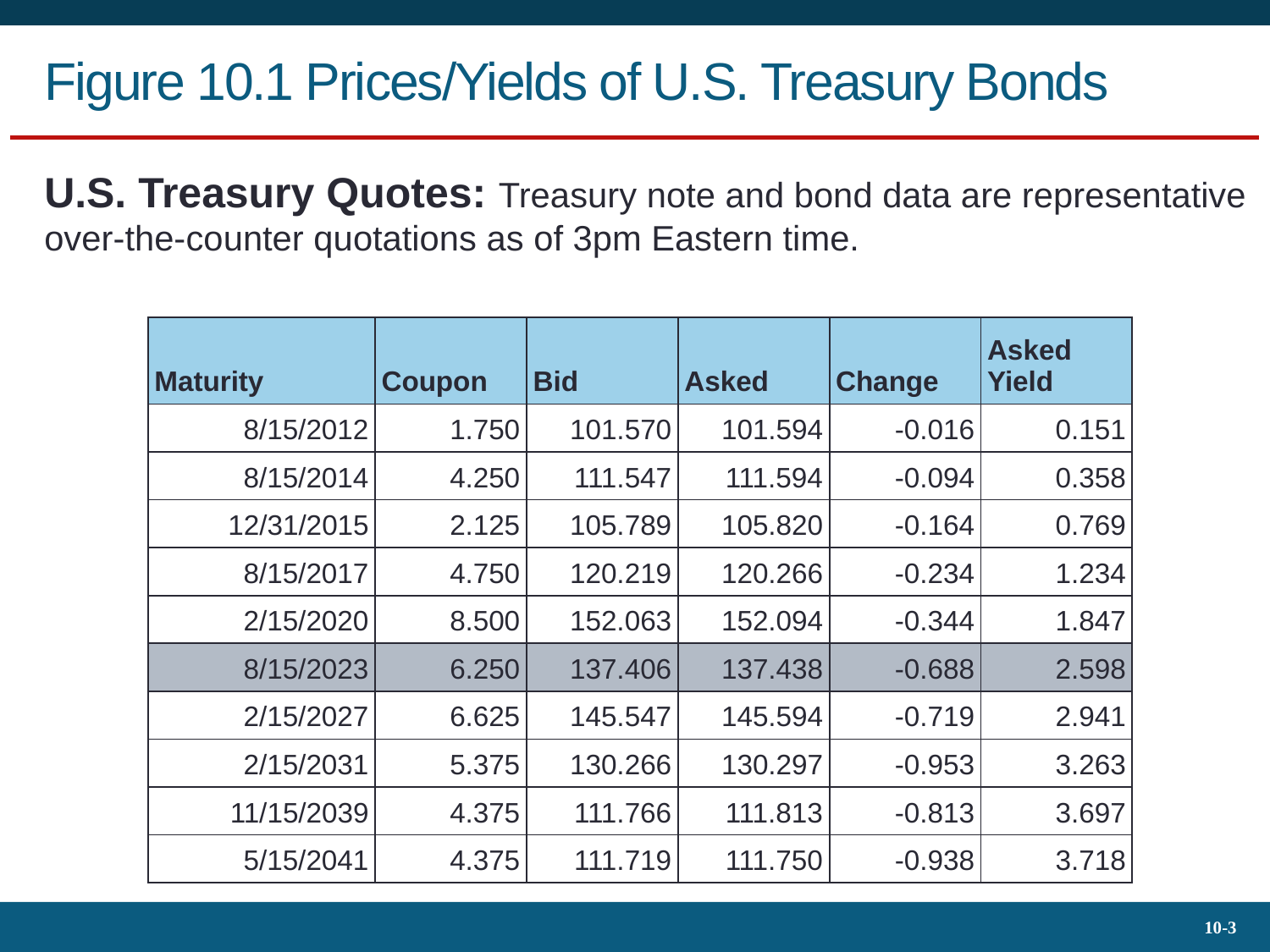

# Figure 10.1 Prices/Yields of U.S. Treasury Bonds
U.S. Treasury Quotes: Treasury note and bond data are representative over-the-counter quotations as of 3pm Eastern time.
| Maturity | Coupon | Bid | Asked | Change | Asked Yield |
| --- | --- | --- | --- | --- | --- |
| 8/15/2012 | 1.750 | 101.570 | 101.594 | -0.016 | 0.151 |
| 8/15/2014 | 4.250 | 111.547 | 111.594 | -0.094 | 0.358 |
| 12/31/2015 | 2.125 | 105.789 | 105.820 | -0.164 | 0.769 |
| 8/15/2017 | 4.750 | 120.219 | 120.266 | -0.234 | 1.234 |
| 2/15/2020 | 8.500 | 152.063 | 152.094 | -0.344 | 1.847 |
| 8/15/2023 | 6.250 | 137.406 | 137.438 | -0.688 | 2.598 |
| 2/15/2027 | 6.625 | 145.547 | 145.594 | -0.719 | 2.941 |
| 2/15/2031 | 5.375 | 130.266 | 130.297 | -0.953 | 3.263 |
| 11/15/2039 | 4.375 | 111.766 | 111.813 | -0.813 | 3.697 |
| 5/15/2041 | 4.375 | 111.719 | 111.750 | -0.938 | 3.718 |